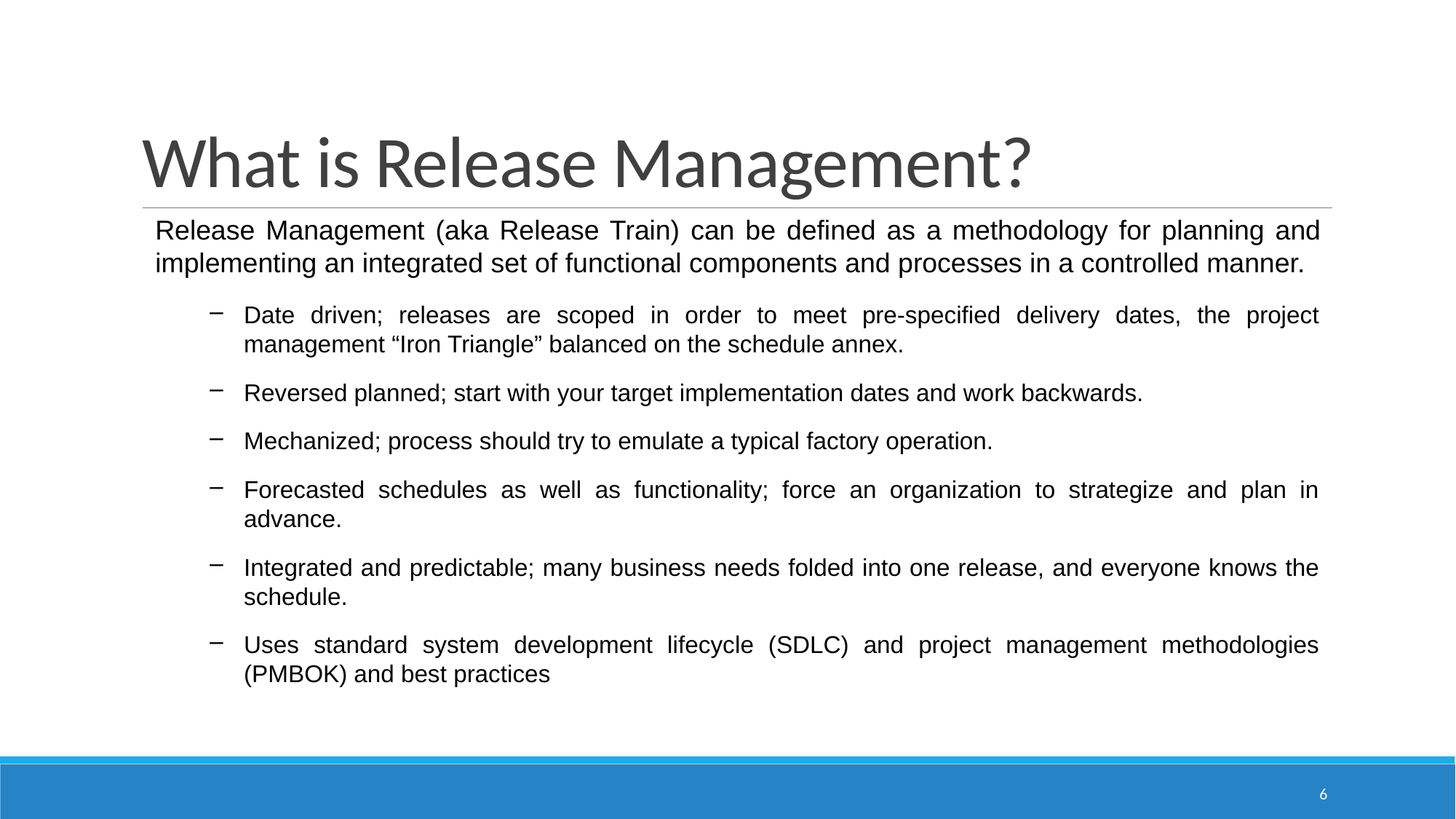

# What is Release Management?
Release Management (aka Release Train) can be defined as a methodology for planning and implementing an integrated set of functional components and processes in a controlled manner.
Date driven; releases are scoped in order to meet pre-specified delivery dates, the project management “Iron Triangle” balanced on the schedule annex.
Reversed planned; start with your target implementation dates and work backwards.
Mechanized; process should try to emulate a typical factory operation.
Forecasted schedules as well as functionality; force an organization to strategize and plan in advance.
Integrated and predictable; many business needs folded into one release, and everyone knows the schedule.
Uses standard system development lifecycle (SDLC) and project management methodologies (PMBOK) and best practices

6